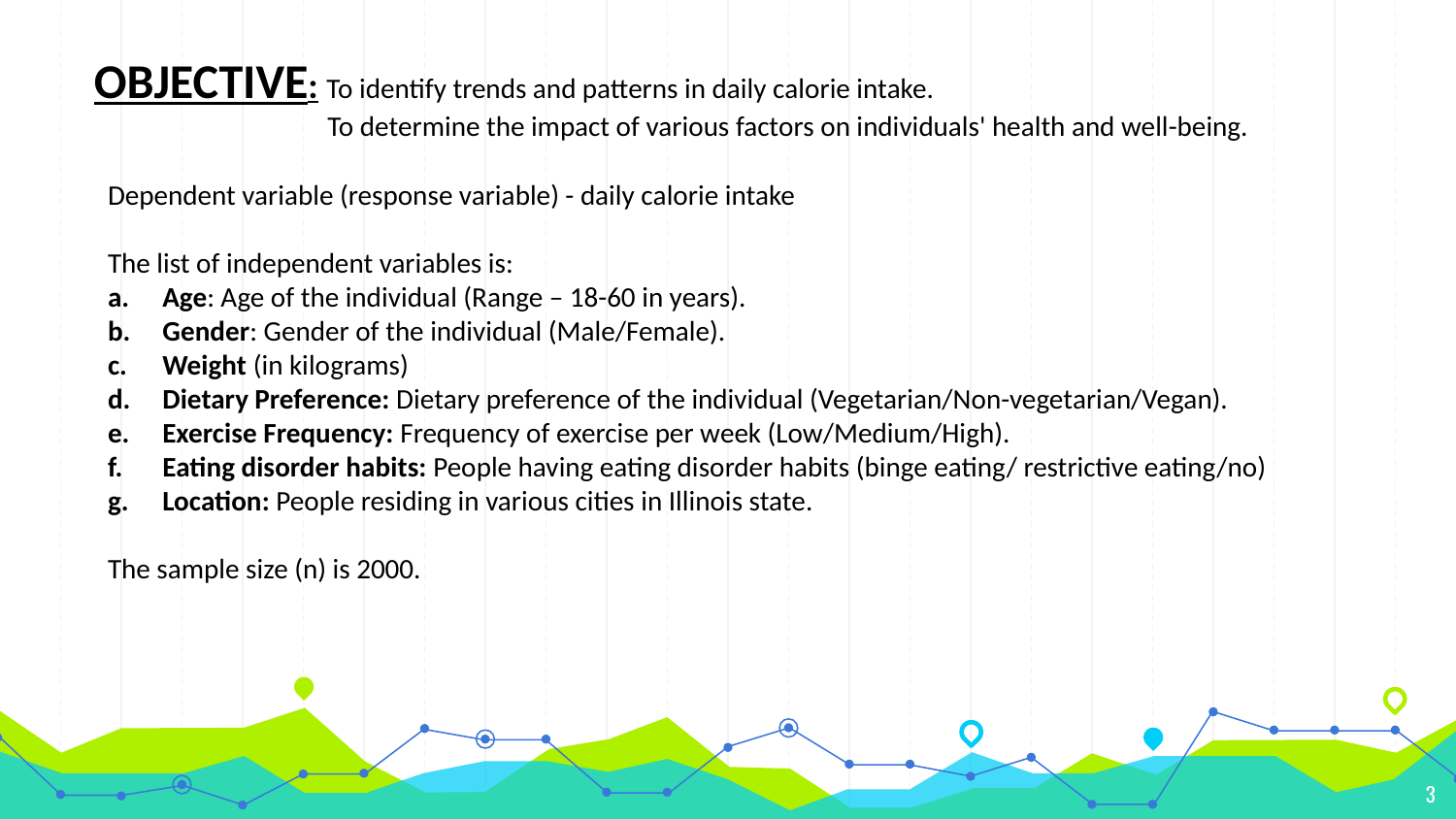

OBJECTIVE: To identify trends and patterns in daily calorie intake.
                                     To determine the impact of various factors on individuals' health and well-being.

Dependent variable (response variable) - daily calorie intake

The list of independent variables is:
Age: Age of the individual (Range – 18-60 in years).
Gender: Gender of the individual (Male/Female).
Weight (in kilograms)
Dietary Preference: Dietary preference of the individual (Vegetarian/Non-vegetarian/Vegan).
Exercise Frequency: Frequency of exercise per week (Low/Medium/High).
Eating disorder habits: People having eating disorder habits (binge eating/ restrictive eating/no)
Location: People residing in various cities in Illinois state.

The sample size (n) is 2000.
3